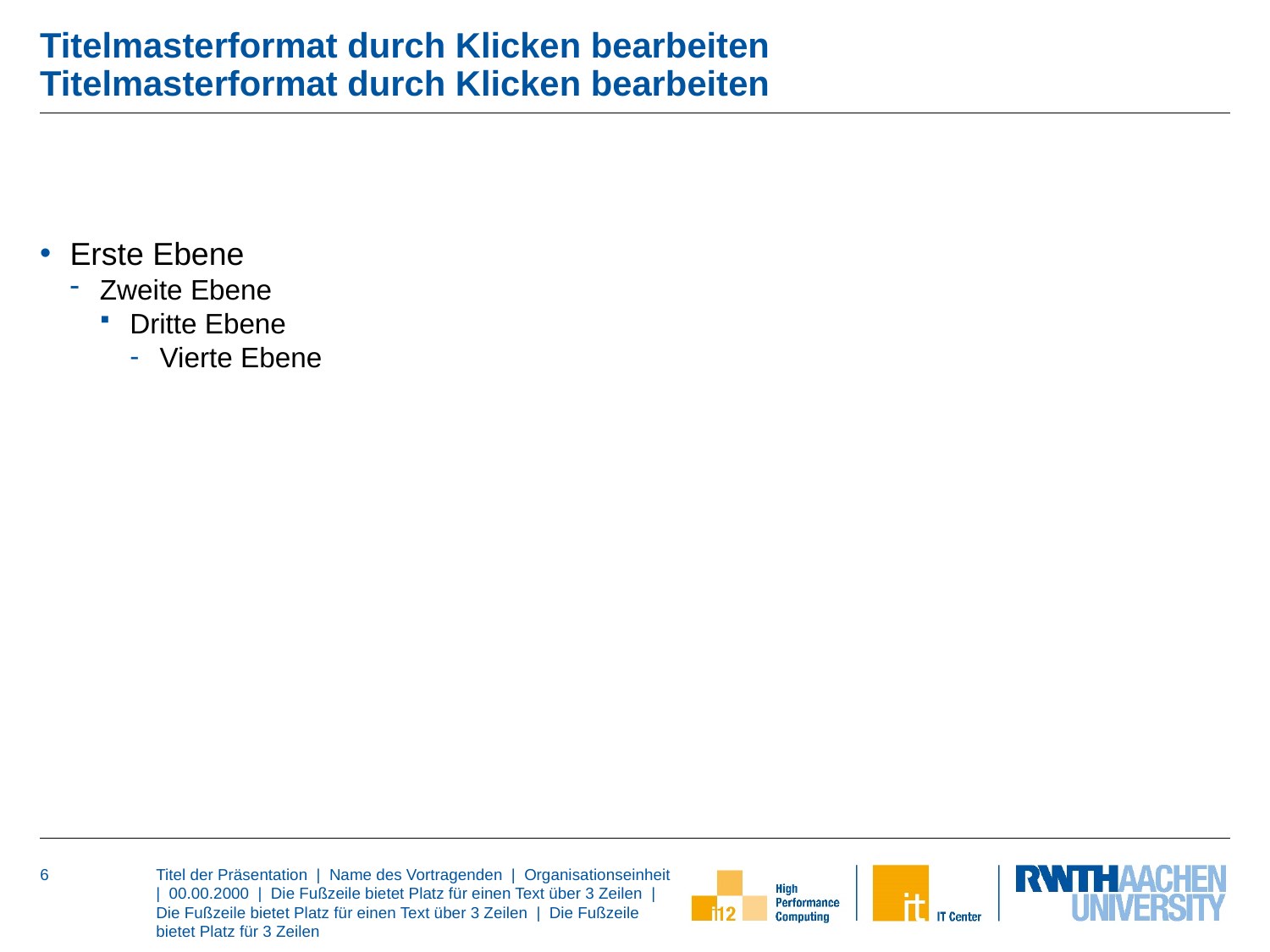

# Titelmasterformat durch Klicken bearbeiten Titelmasterformat durch Klicken bearbeiten

Erste Ebene
Zweite Ebene
Dritte Ebene
Vierte Ebene